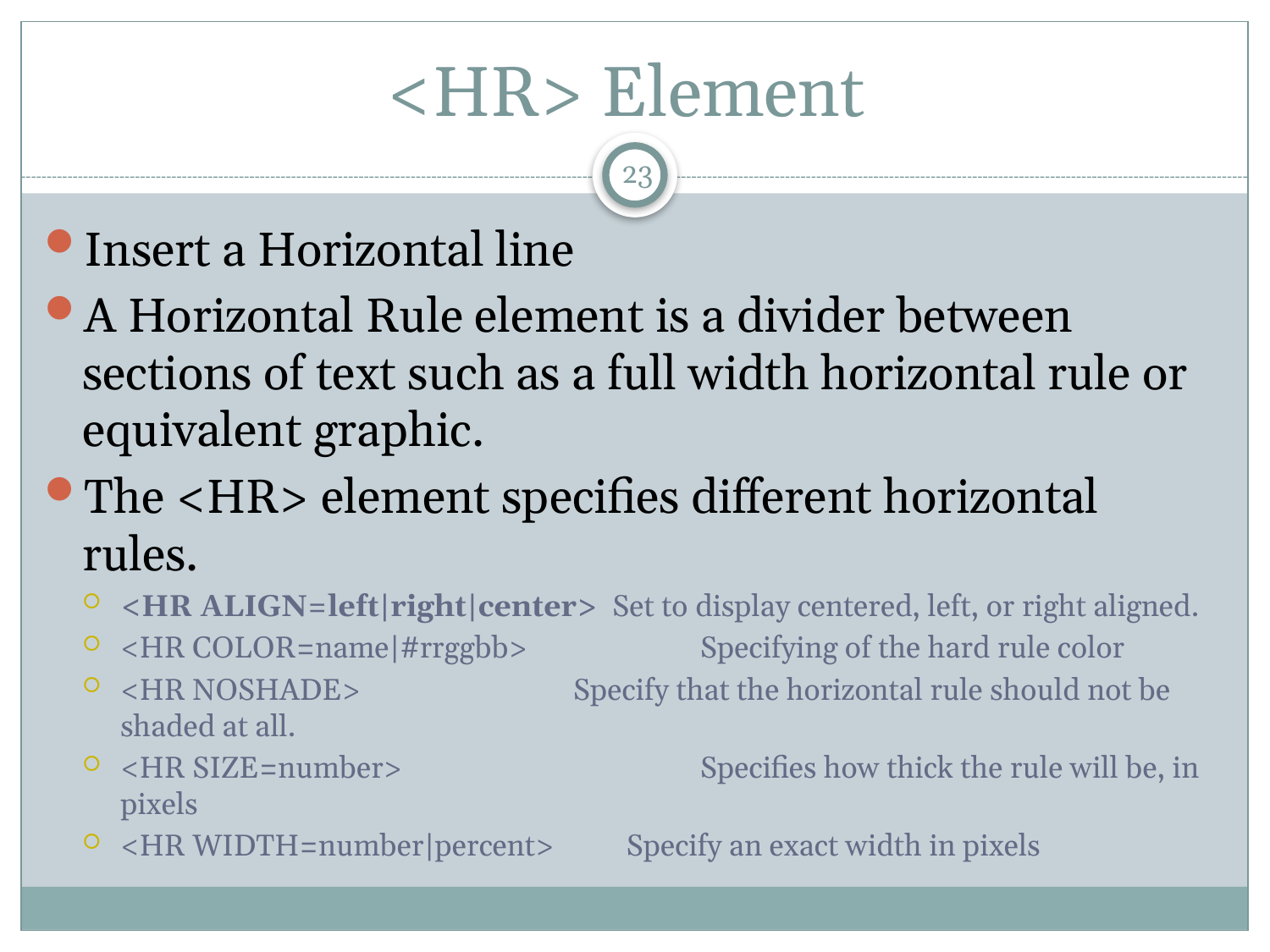

# <HR> Element
23
Insert a Horizontal line
A Horizontal Rule element is a divider between sections of text such as a full width horizontal rule or equivalent graphic.
The <HR> element specifies different horizontal rules.
<HR ALIGN=left|right|center>  Set to display centered, left, or right aligned.
<HR COLOR=name|#rrggbb>	          Specifying of the hard rule color
<HR NOSHADE> 		          Specify that the horizontal rule should not be shaded at all.
<HR SIZE=number> 		          Specifies how thick the rule will be, in pixels
<HR WIDTH=number|percent>          Specify an exact width in pixels